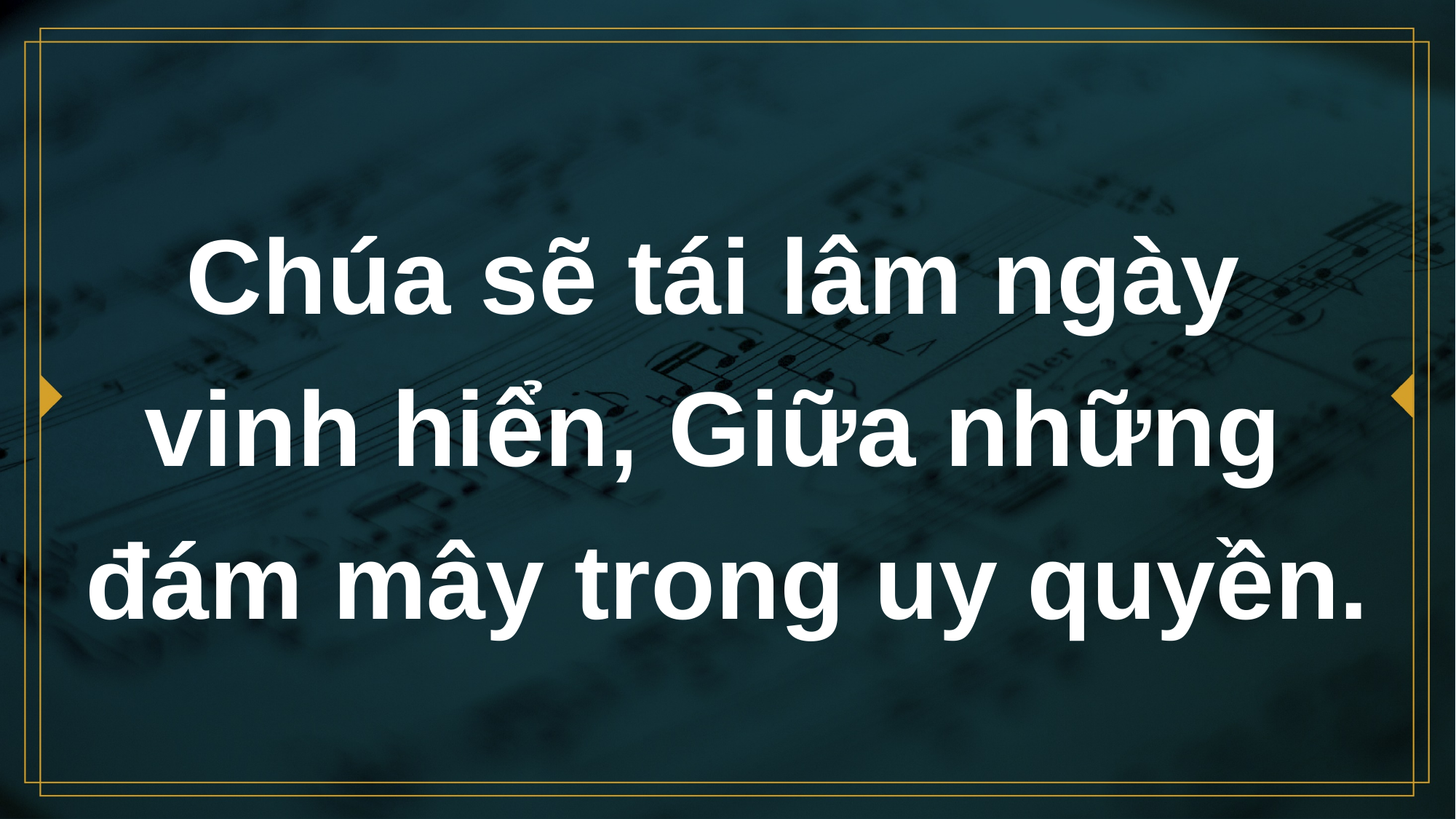

# Chúa sẽ tái lâm ngày vinh hiển, Giữa những đám mây trong uy quyền.